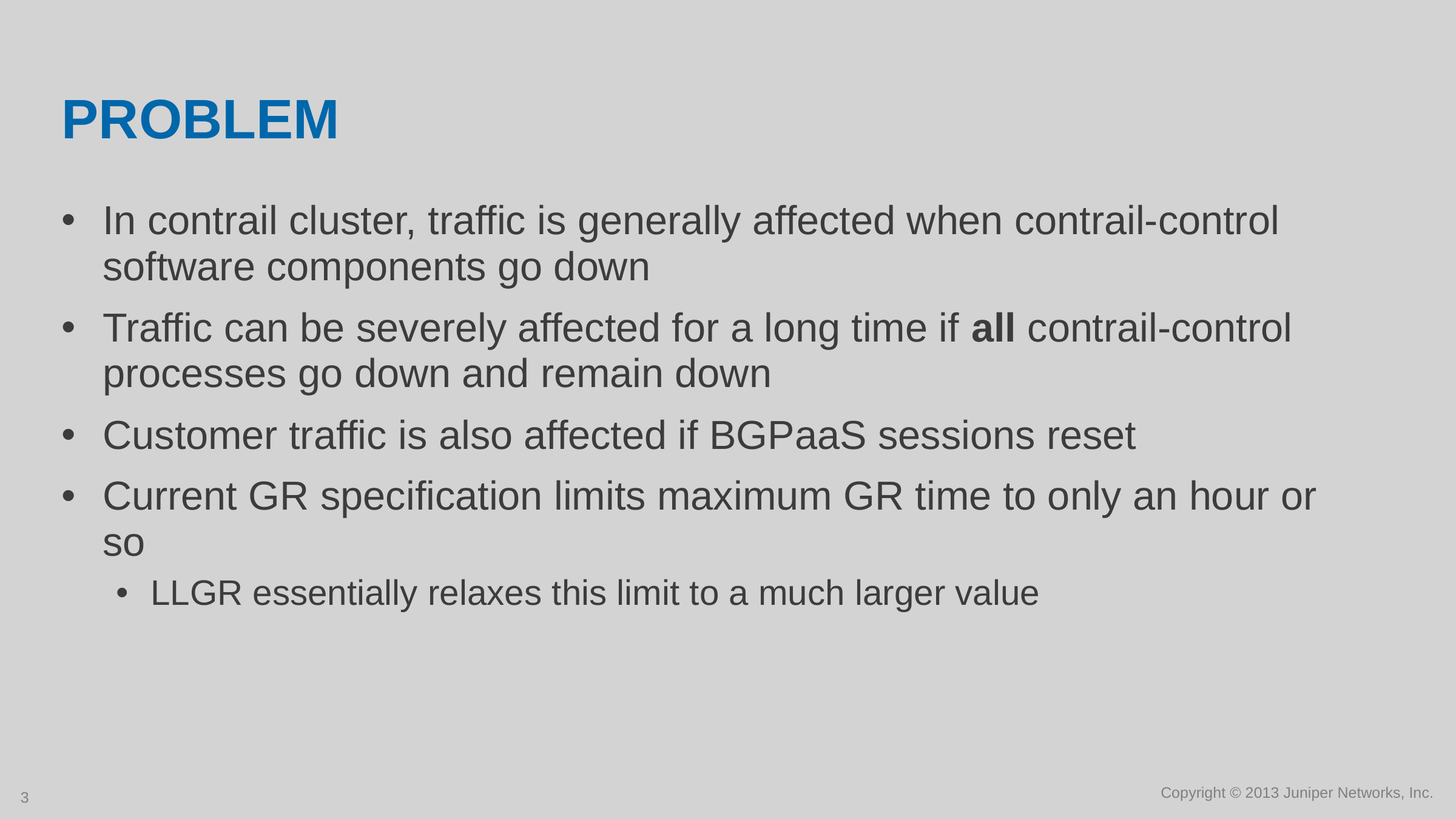

# Problem
In contrail cluster, traffic is generally affected when contrail-control software components go down
Traffic can be severely affected for a long time if all contrail-control processes go down and remain down
Customer traffic is also affected if BGPaaS sessions reset
Current GR specification limits maximum GR time to only an hour or so
LLGR essentially relaxes this limit to a much larger value